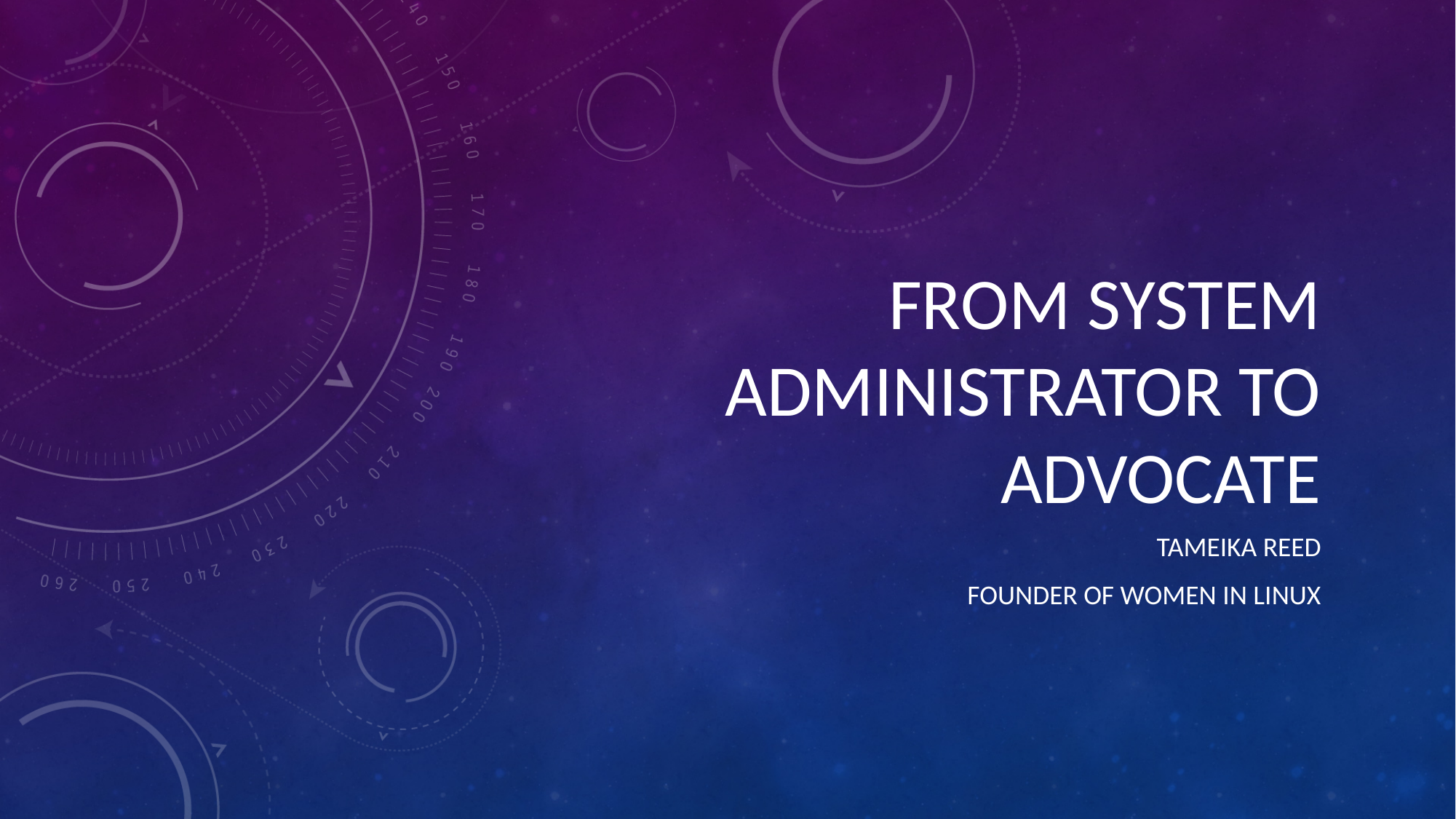

# From System Administrator To Advocate
Tameika Reed
Founder OF Women In Linux